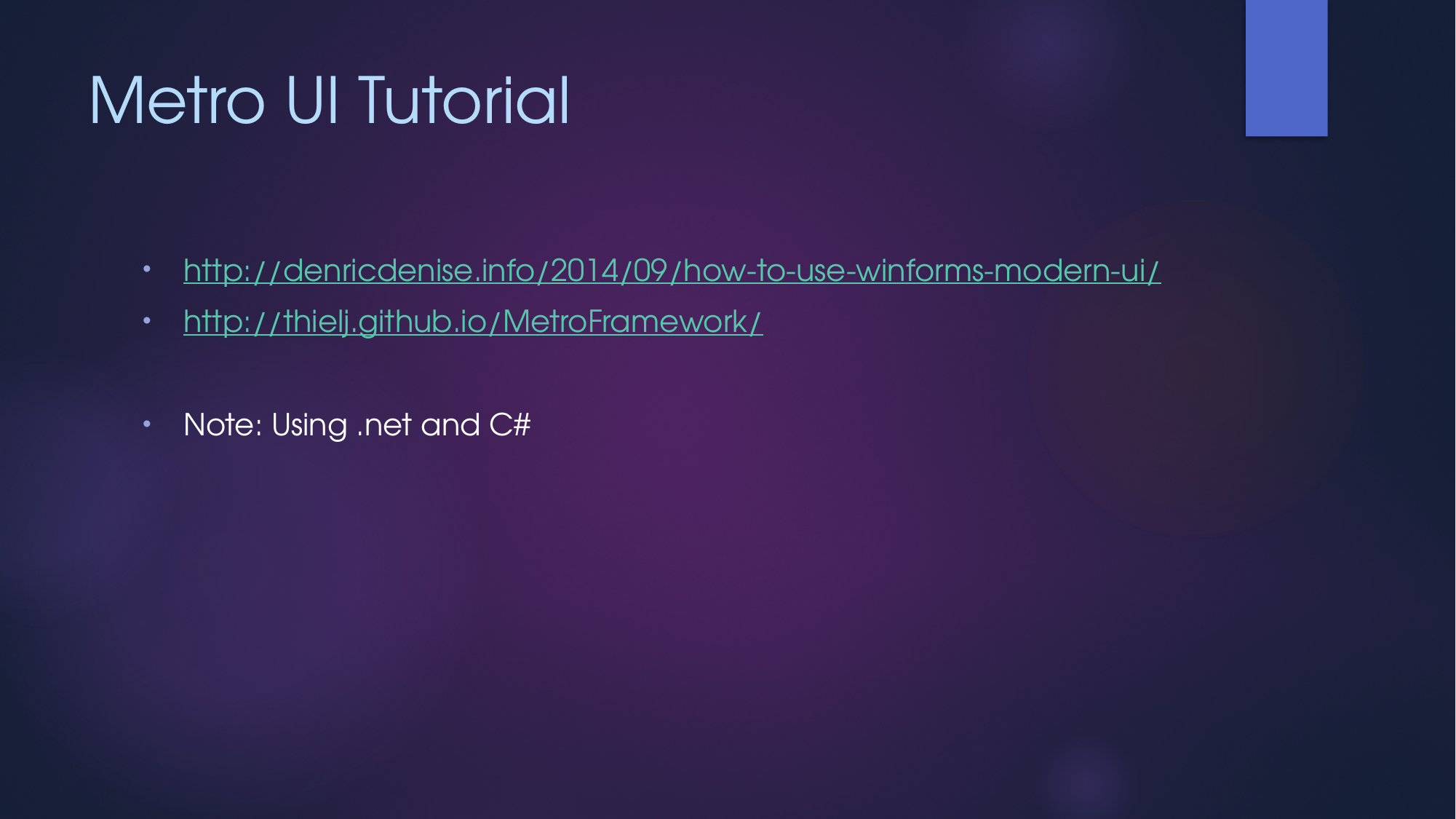

# Metro UI Tutorial
http://denricdenise.info/2014/09/how-to-use-winforms-modern-ui/
http://thielj.github.io/MetroFramework/

Note: Using .net and C#